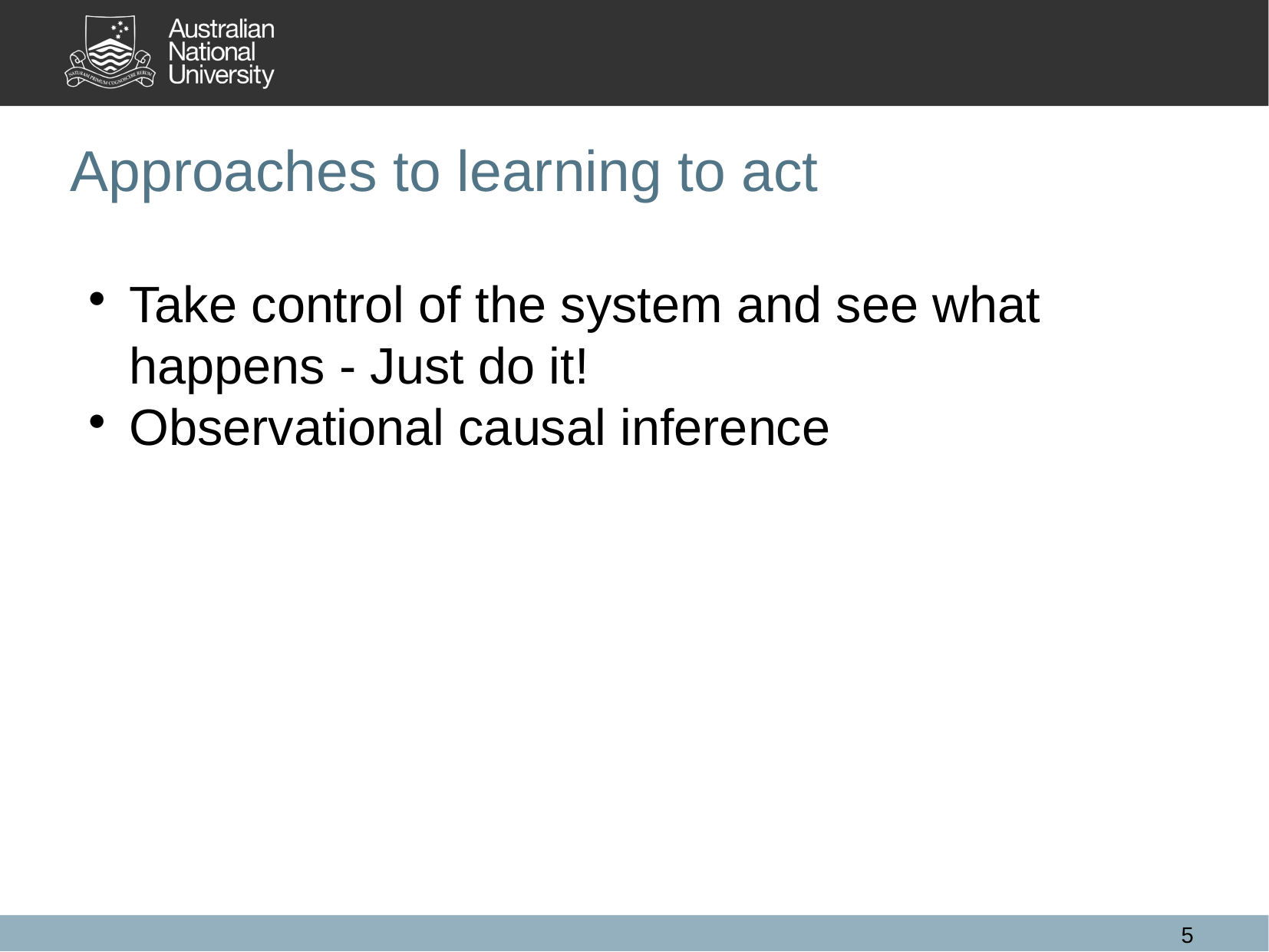

Approaches to learning to act

Take control of the system and see what happens - Just do it!
Observational causal inference
5